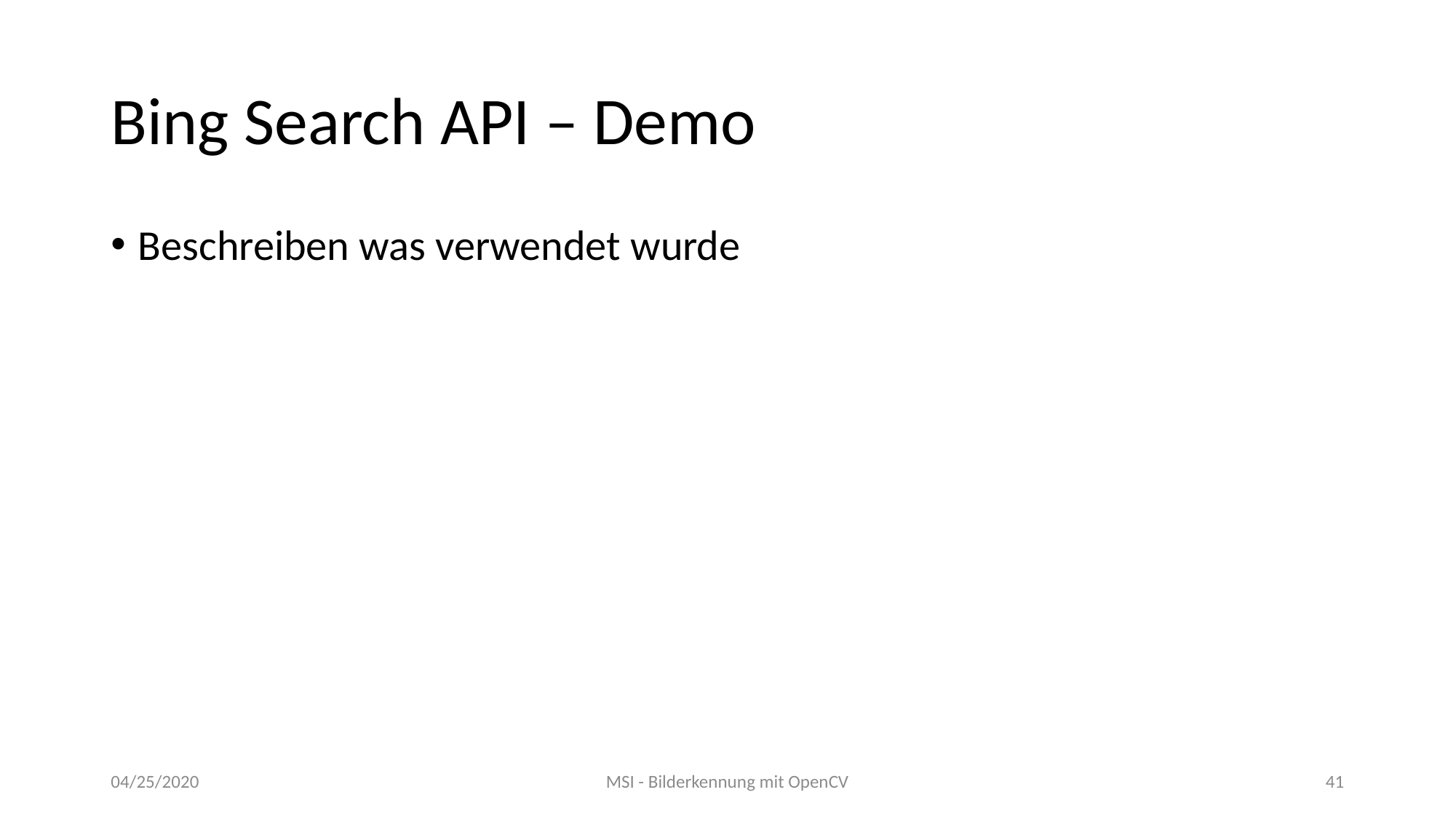

# Bing Search API – Demo
Beschreiben was verwendet wurde
04/25/2020
MSI - Bilderkennung mit OpenCV
41